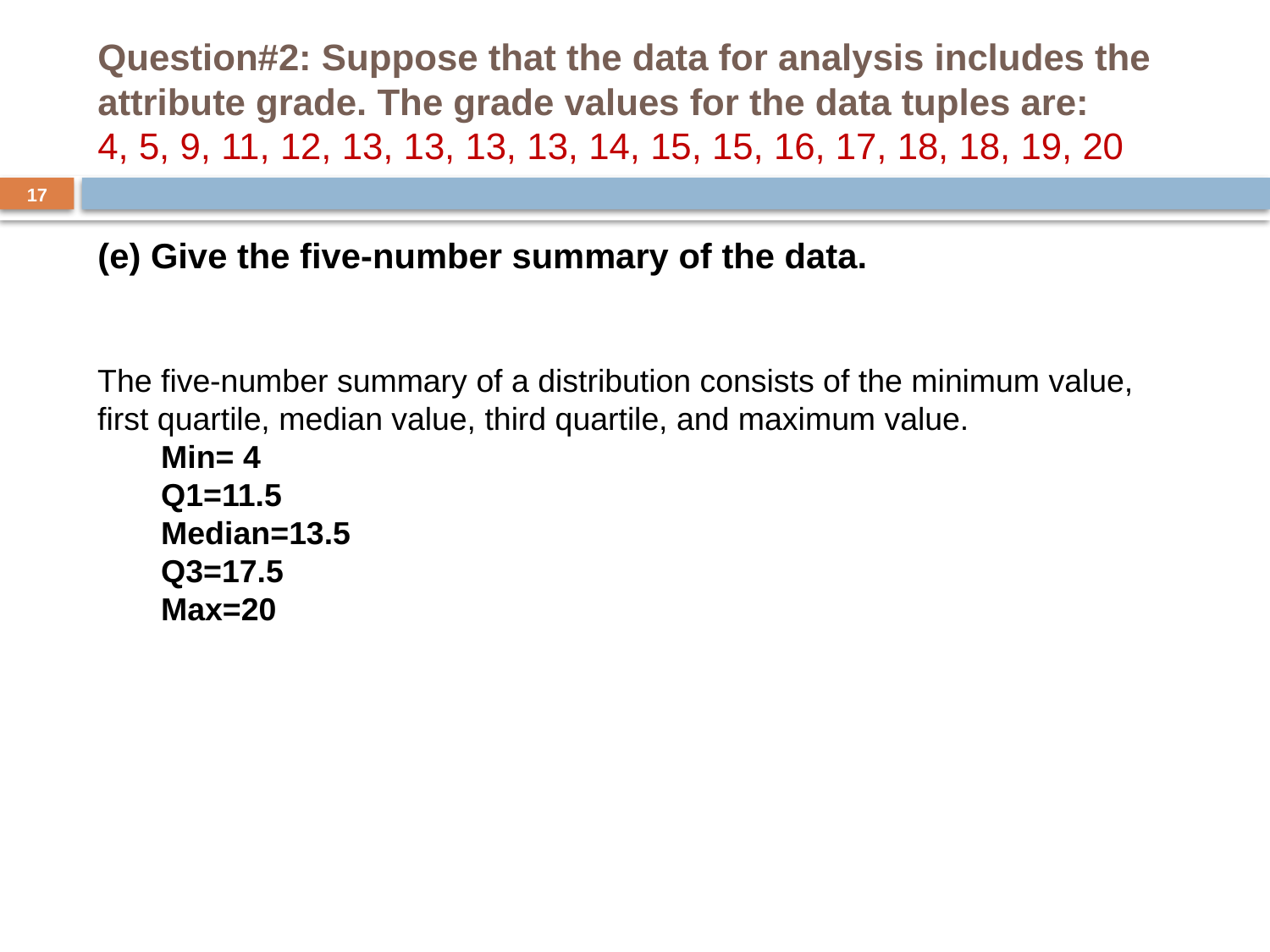

# Question#2: Suppose that the data for analysis includes the attribute grade. The grade values for the data tuples are: 4, 5, 9, 11, 12, 13, 13, 13, 13, 14, 15, 15, 16, 17, 18, 18, 19, 20
17
(e) Give the five-number summary of the data.

The five-number summary of a distribution consists of the minimum value, first quartile, median value, third quartile, and maximum value.
Min= 4
Q1=11.5
Median=13.5
Q3=17.5
Max=20